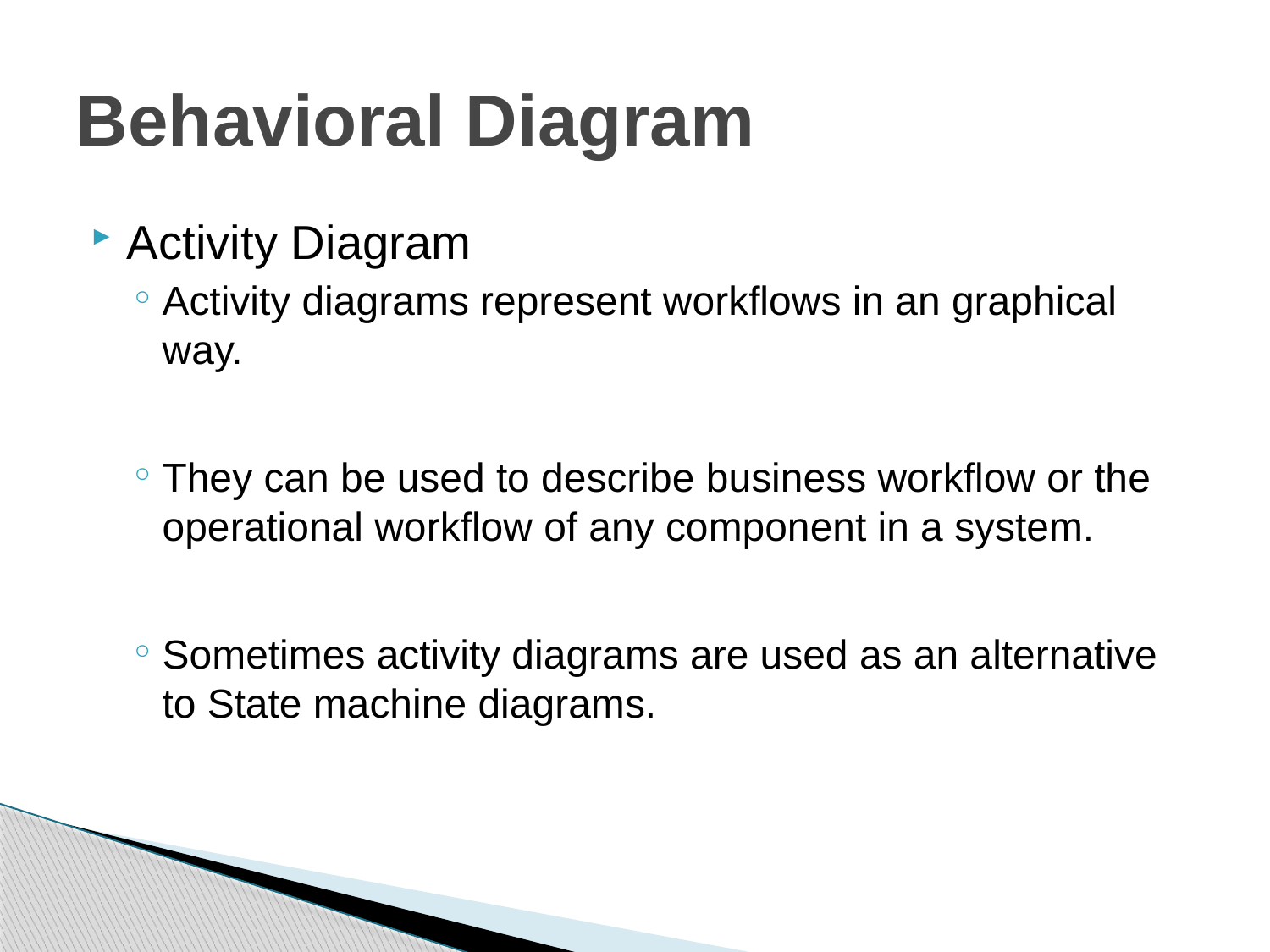

# Behavioral Diagram
Activity Diagram
Activity diagrams represent workflows in an graphical way.

They can be used to describe business workflow or the operational workflow of any component in a system.

Sometimes activity diagrams are used as an alternative to State machine diagrams.